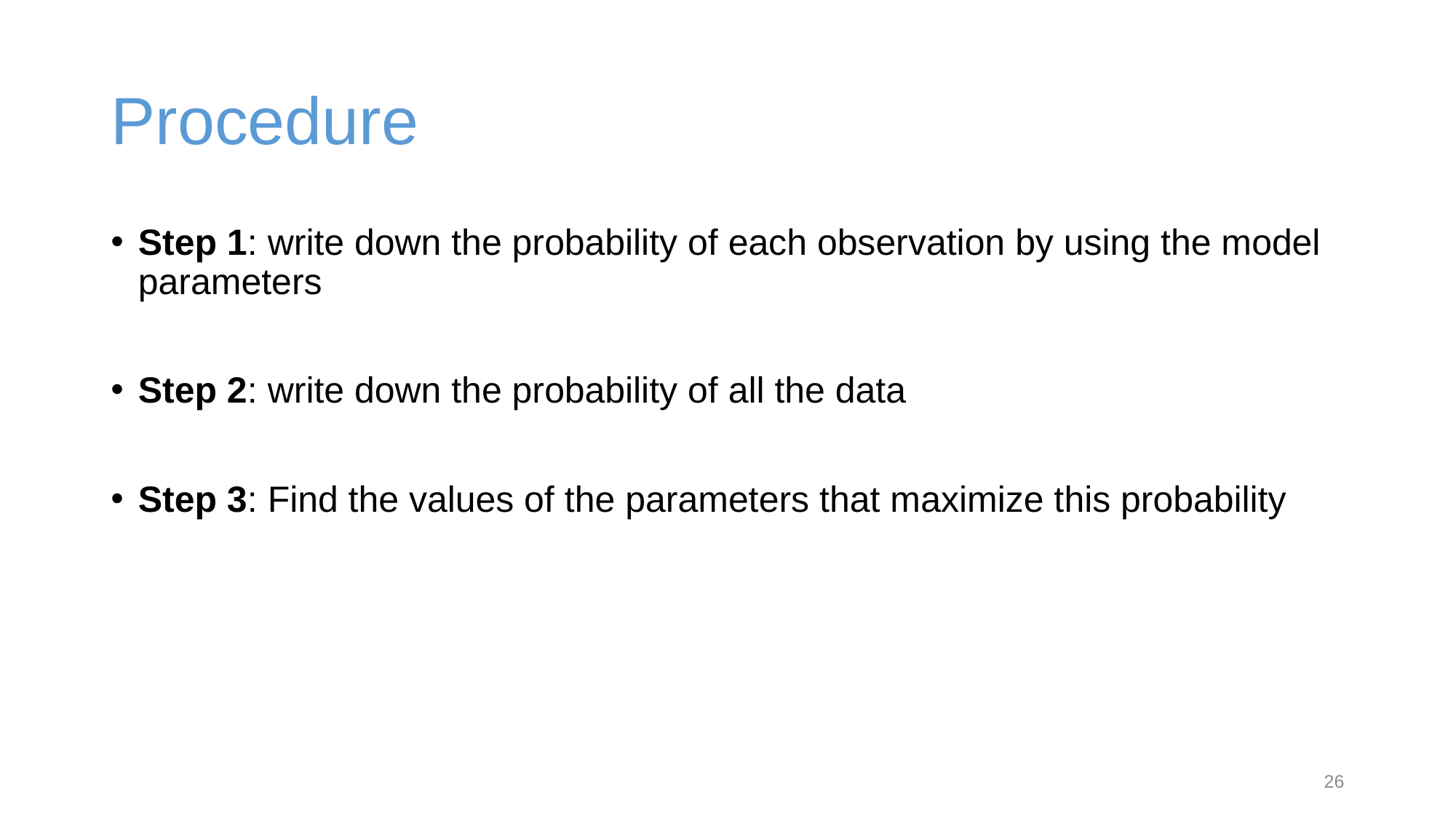

# Procedure
Step 1: write down the probability of each observation by using the model parameters

Step 2: write down the probability of all the data

Step 3: Find the values of the parameters that maximize this probability
26